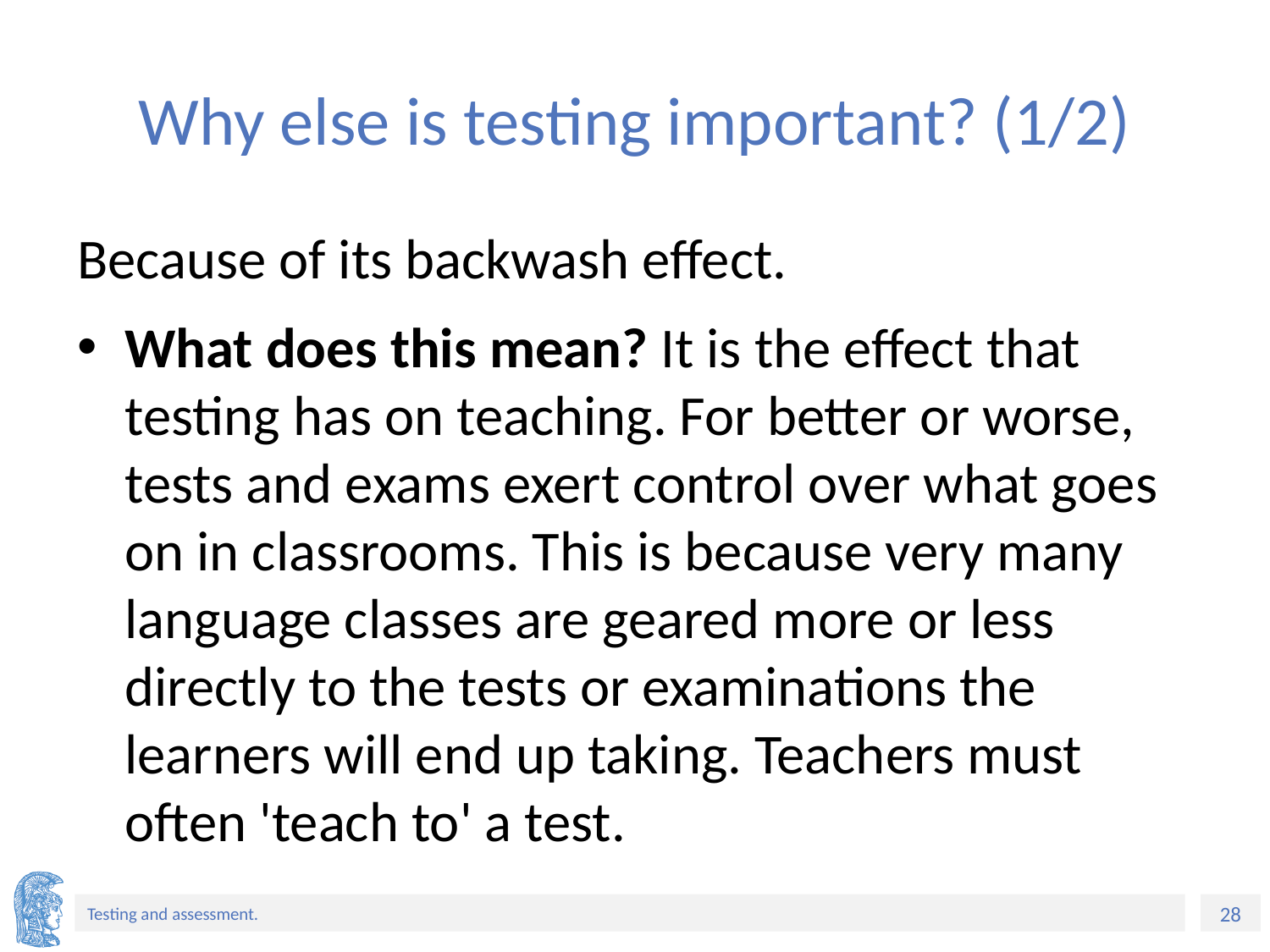

# Why else is testing important? (1/2)
Because of its backwash effect.
What does this mean? It is the effect that testing has on teaching. For better or worse, tests and exams exert control over what goes on in classrooms. This is because very many language classes are geared more or less directly to the tests or examinations the learners will end up taking. Teachers must often 'teach to' a test.